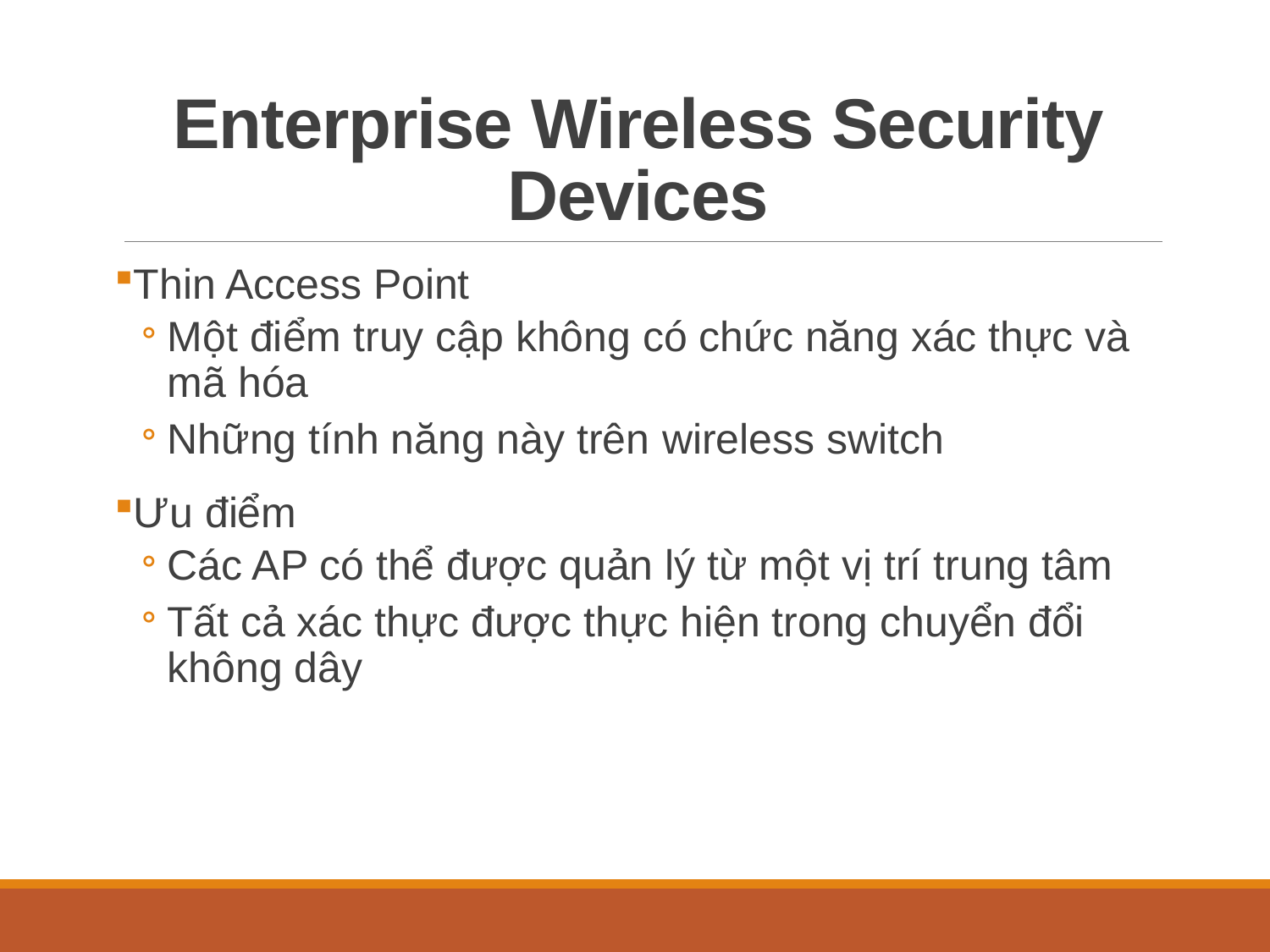

# Enterprise Wireless Security Devices
Thin Access Point
Một điểm truy cập không có chức năng xác thực và mã hóa
Những tính năng này trên wireless switch
Ưu điểm
Các AP có thể được quản lý từ một vị trí trung tâm
Tất cả xác thực được thực hiện trong chuyển đổi không dây